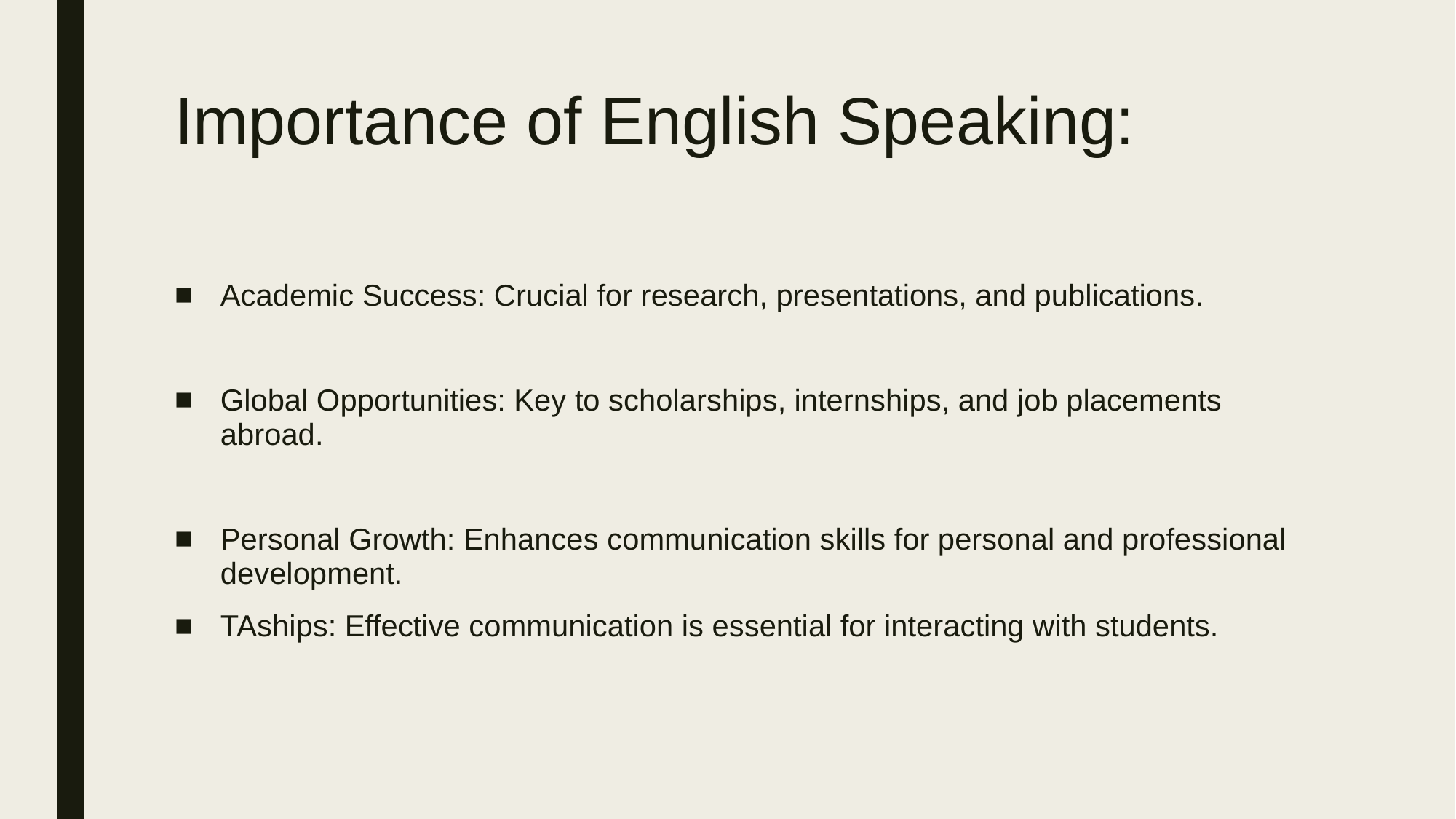

# Importance of English Speaking:
Academic Success: Crucial for research, presentations, and publications.

Global Opportunities: Key to scholarships, internships, and job placements abroad.

Personal Growth: Enhances communication skills for personal and professional development.
TAships: Effective communication is essential for interacting with students.